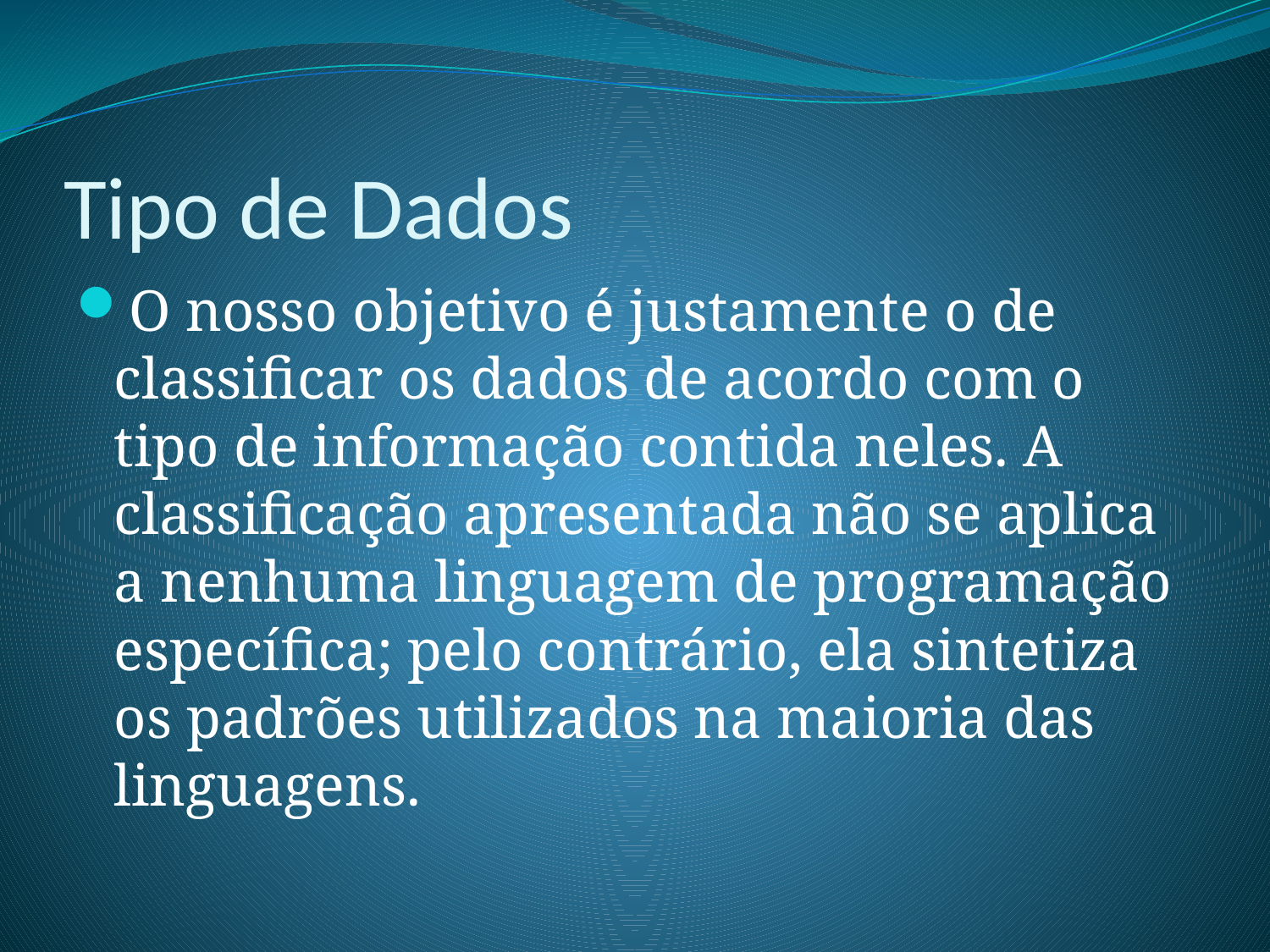

# Tipo de Dados
O nosso objetivo é justamente o de classificar os dados de acordo com o tipo de informação contida neles. A classificação apresentada não se aplica a nenhuma linguagem de programação específica; pelo contrário, ela sintetiza os padrões utilizados na maioria das linguagens.